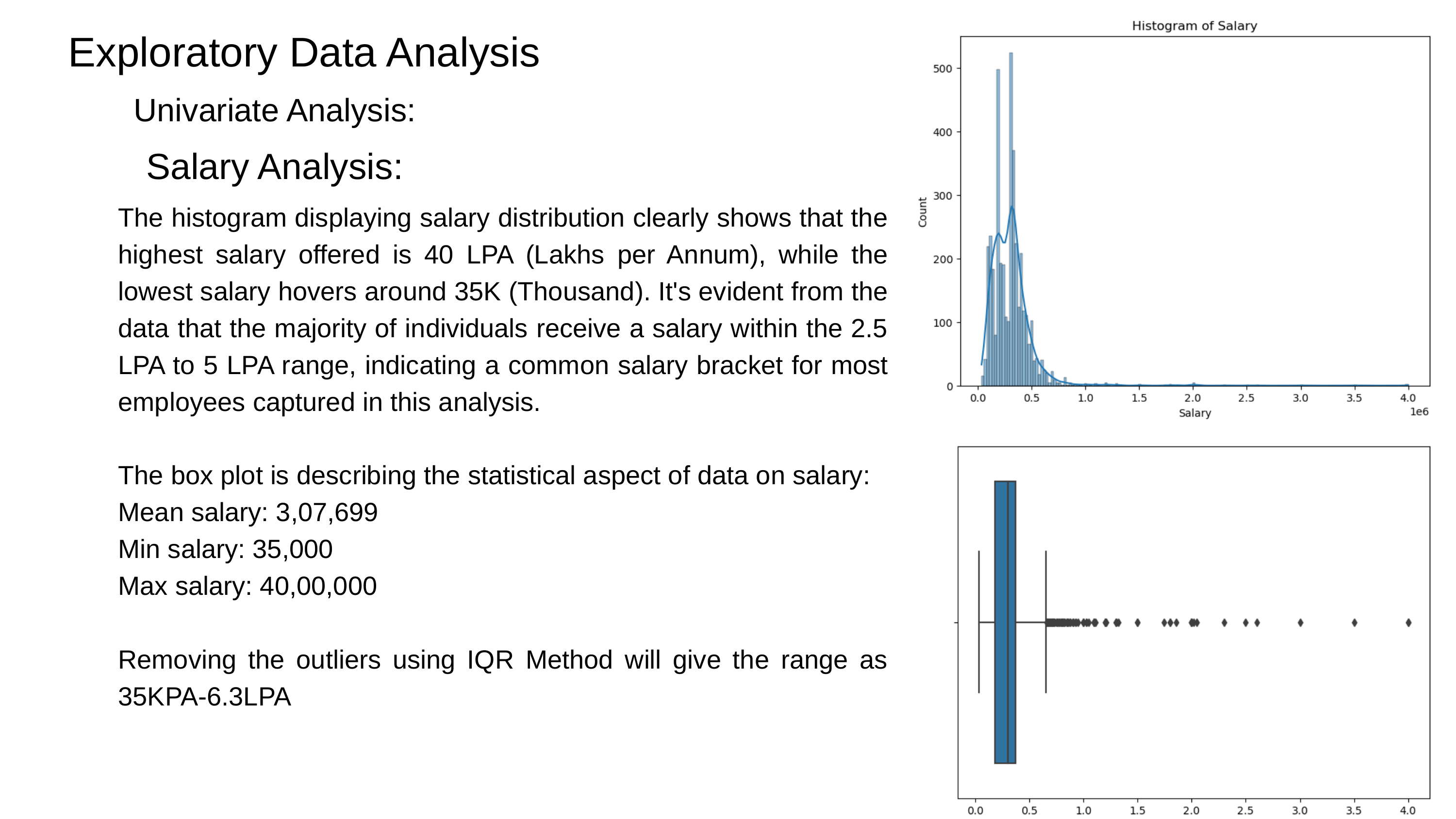

Exploratory Data Analysis
Univariate Analysis:
Salary Analysis:
The histogram displaying salary distribution clearly shows that the highest salary offered is 40 LPA (Lakhs per Annum), while the lowest salary hovers around 35K (Thousand). It's evident from the data that the majority of individuals receive a salary within the 2.5 LPA to 5 LPA range, indicating a common salary bracket for most employees captured in this analysis.

The box plot is describing the statistical aspect of data on salary:
Mean salary: 3,07,699
Min salary: 35,000
Max salary: 40,00,000

Removing the outliers using IQR Method will give the range as 35KPA-6.3LPA